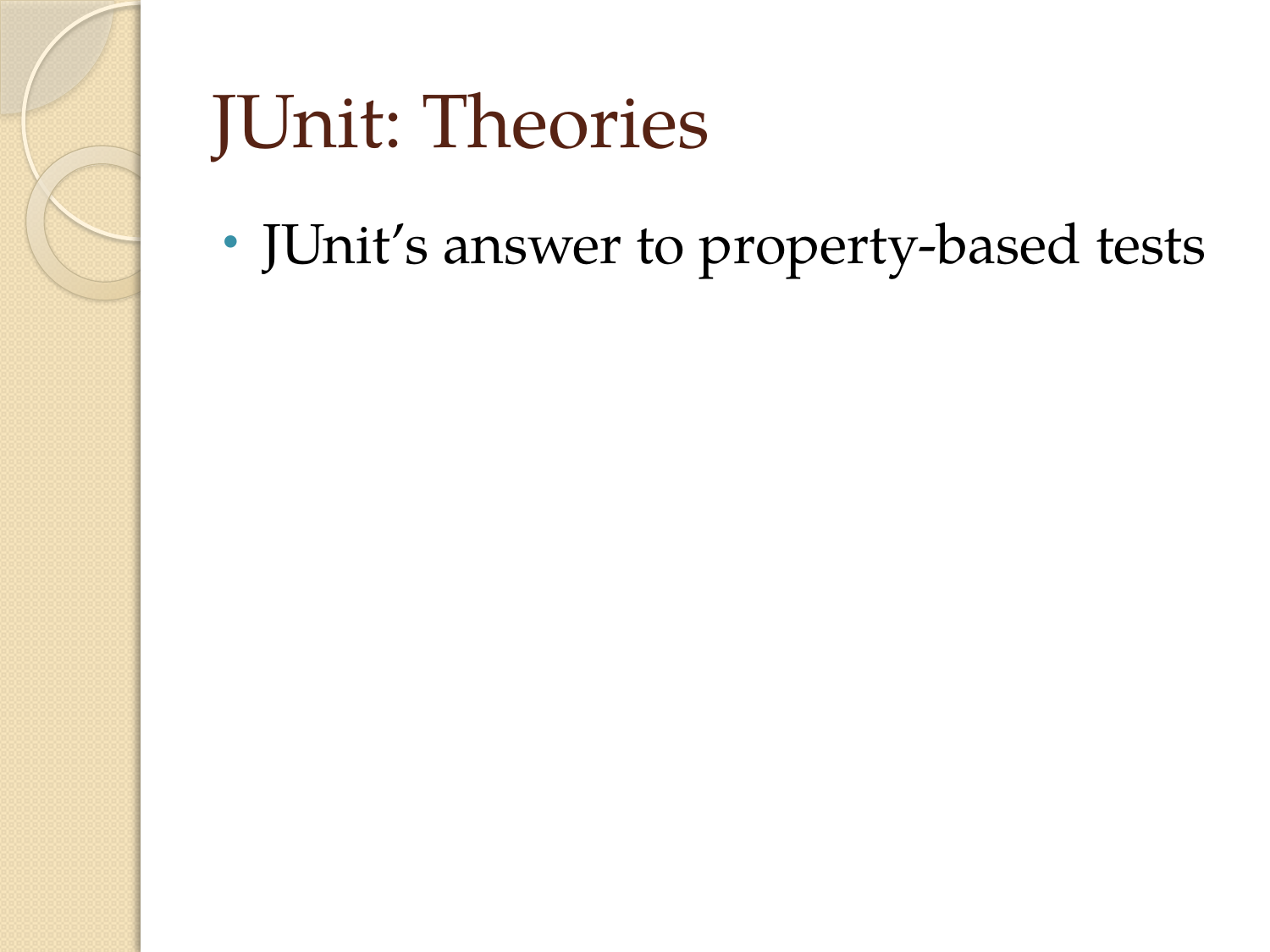

# JUnit: Theories
JUnit’s answer to property-based tests